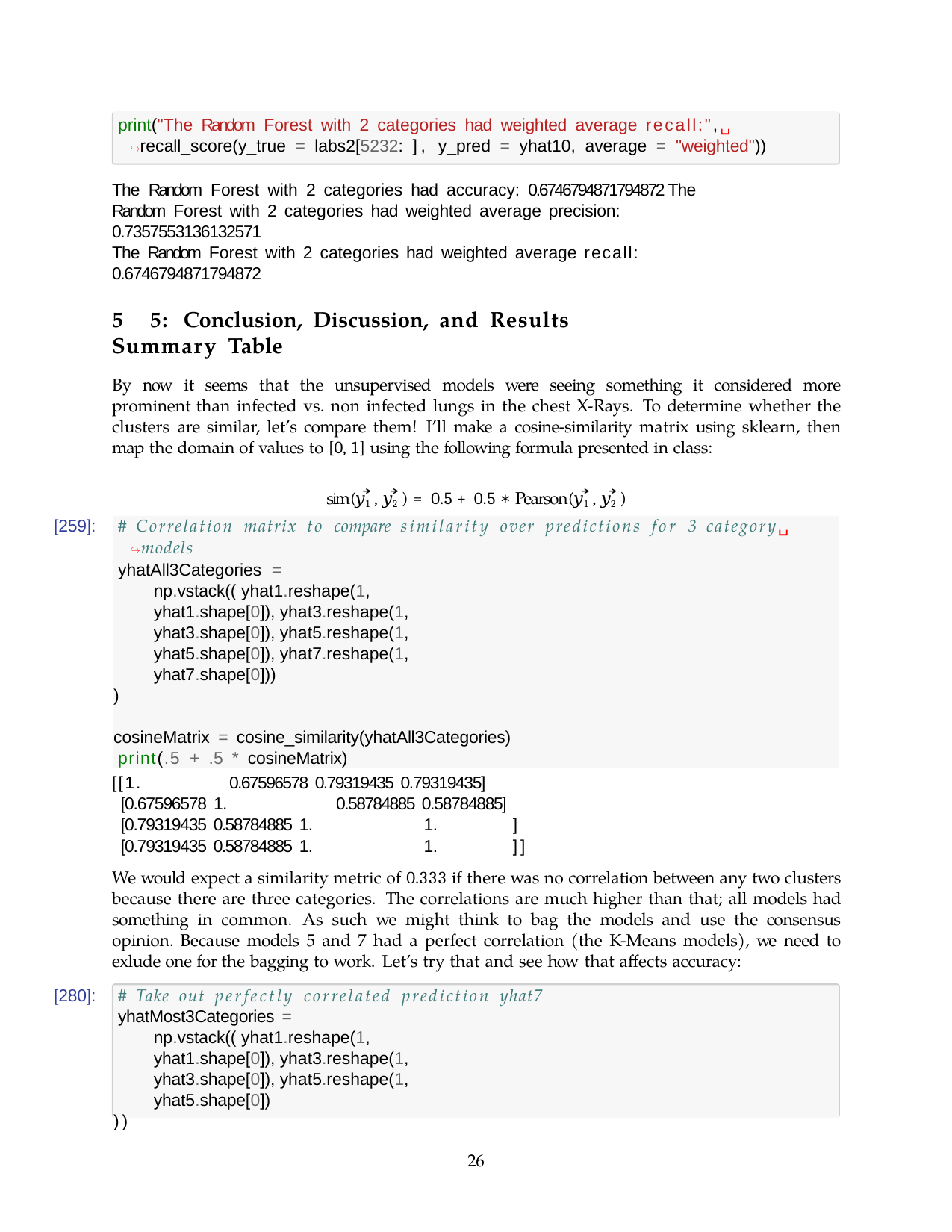

print("The Random Forest with 2 categories had weighted average recall:",␣
↪recall_score(y_true = labs2[5232: ], y_pred = yhat10, average = "weighted"))
The Random Forest with 2 categories had accuracy: 0.6746794871794872 The Random Forest with 2 categories had weighted average precision: 0.7357553136132571
The Random Forest with 2 categories had weighted average recall: 0.6746794871794872

5	5:  Conclusion, Discussion, and Results Summary Table
By now it seems that the unsupervised models were seeing something it considered more prominent than infected vs. non infected lungs in the chest X-Rays. To determine whether the clusters are similar, let’s compare them! I’ll make a cosine-similarity matrix using sklearn, then map the domain of values to [0, 1] using the following formula presented in class:

sim(𝑦1⃗ , 𝑦2⃗ ) = 0.5 + 0.5 ∗ Pearson(𝑦1⃗ , 𝑦2⃗ )
[259]:
# Correlation matrix to compare similarity over predictions for 3 category␣
↪models
yhatAll3Categories = np.vstack(( yhat1.reshape(1, yhat1.shape[0]), yhat3.reshape(1, yhat3.shape[0]), yhat5.reshape(1, yhat5.shape[0]), yhat7.reshape(1, yhat7.shape[0]))
)
cosineMatrix = cosine_similarity(yhatAll3Categories)  print(.5 + .5 * cosineMatrix)
[[1.	0.67596578 0.79319435 0.79319435]
[0.67596578 1.	0.58784885 0.58784885]
[0.79319435 0.58784885 1.
1.
1.
]
]]
[0.79319435 0.58784885 1.
We would expect a similarity metric of 0.333 if there was no correlation between any two clusters because there are three categories. The correlations are much higher than that; all models had something in common. As such we might think to bag the models and use the consensus opinion. Because models 5 and 7 had a perfect correlation (the K-Means models), we need to exlude one for the bagging to work. Let’s try that and see how that affects accuracy:
[280]:

# Take out perfectly correlated prediction yhat7
yhatMost3Categories = np.vstack(( yhat1.reshape(1, yhat1.shape[0]), yhat3.reshape(1, yhat3.shape[0]), yhat5.reshape(1, yhat5.shape[0])
))
26